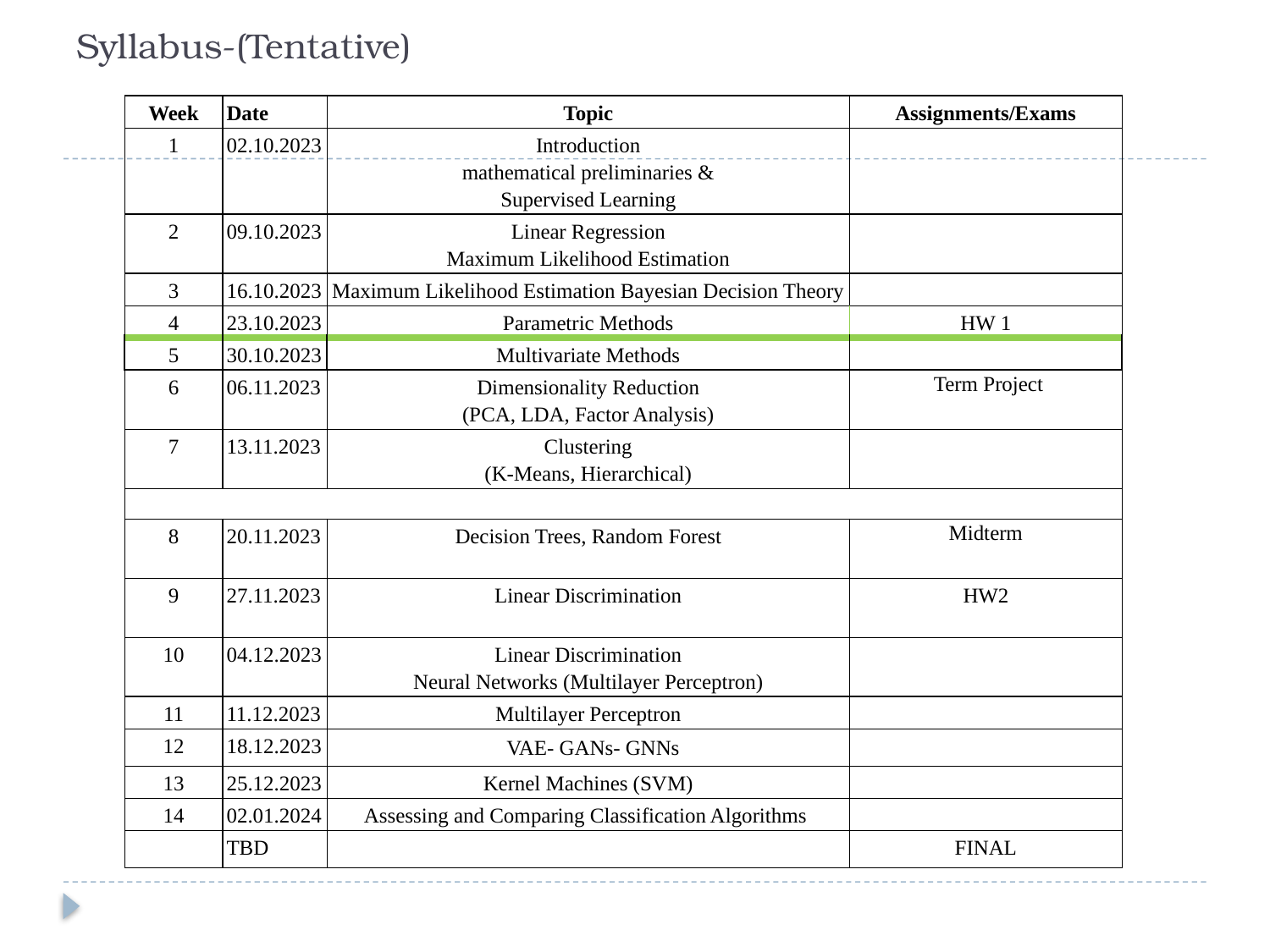

# Syllabus-(Tentative)
| Week | Date | Topic | Assignments/Exams |
| --- | --- | --- | --- |
| 1 | 02.10.2023 | Introduction mathematical preliminaries & Supervised Learning |  |
| 2 | 09.10.2023 | Linear Regression Maximum Likelihood Estimation |  |
| 3 | 16.10.2023 | Maximum Likelihood Estimation Bayesian Decision Theory |  |
| 4 | 23.10.2023 | Parametric Methods | HW 1 |
| 5 | 30.10.2023 | Multivariate Methods |  |
| 6 | 06.11.2023 | Dimensionality Reduction (PCA, LDA, Factor Analysis) | Term Project |
| 7 | 13.11.2023 | Clustering (K-Means, Hierarchical) |  |
|  |  |  |  |
| 8 | 20.11.2023 | Decision Trees, Random Forest | Midterm |
| 9 | 27.11.2023 | Linear Discrimination | HW2 |
| 10 | 04.12.2023 | Linear Discrimination Neural Networks (Multilayer Perceptron) |  |
| 11 | 11.12.2023 | Multilayer Perceptron |  |
| 12 | 18.12.2023 | VAE- GANs- GNNs |  |
| 13 | 25.12.2023 | Kernel Machines (SVM) |  |
| 14 | 02.01.2024 | Assessing and Comparing Classification Algorithms |  |
|  | TBD |  | FINAL |